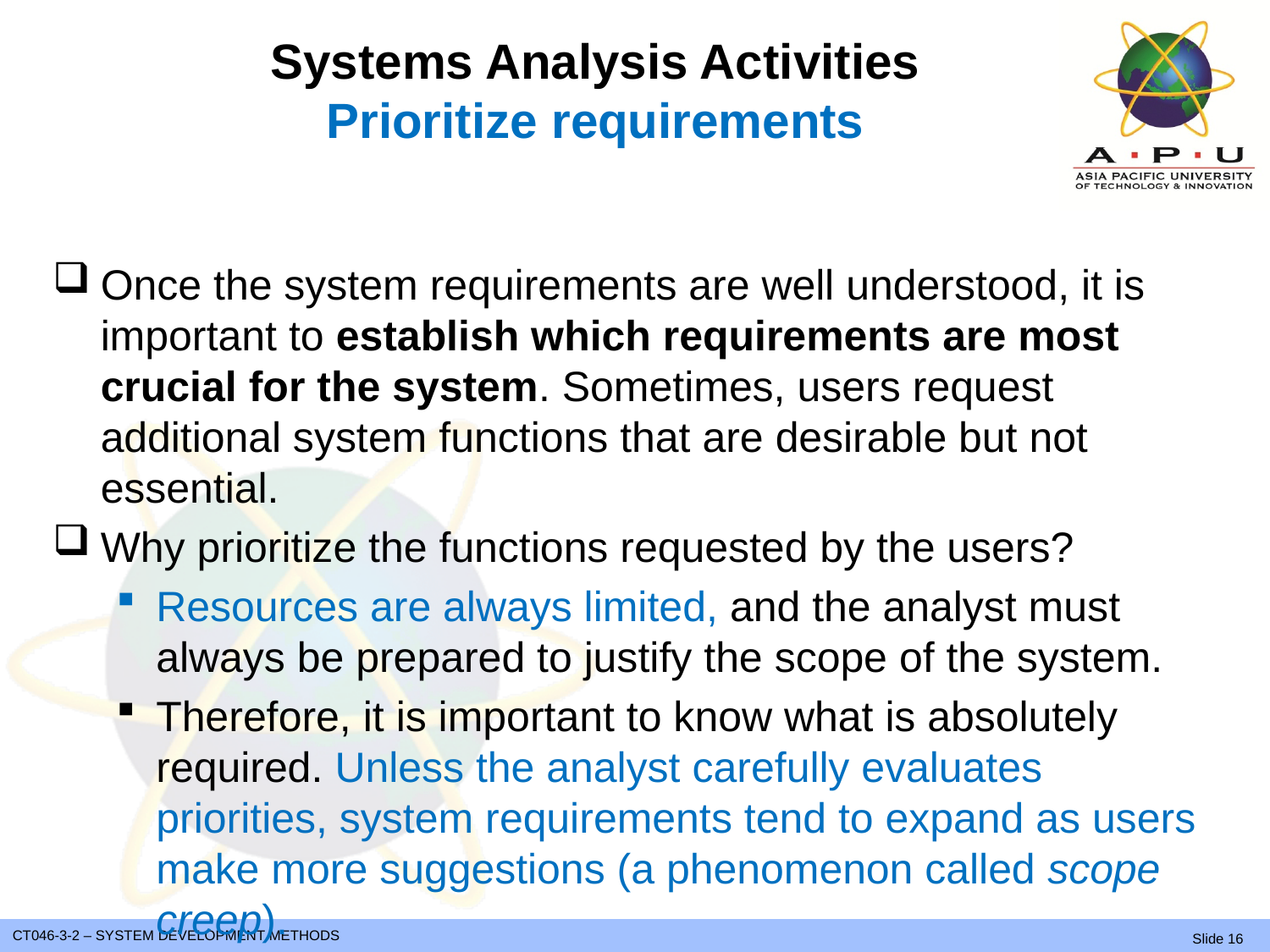

# Systems Analysis Activities Prioritize requirements
Once the system requirements are well understood, it is important to establish which requirements are most crucial for the system. Sometimes, users request additional system functions that are desirable but not essential.
Why prioritize the functions requested by the users?
Resources are always limited, and the analyst must always be prepared to justify the scope of the system.
Therefore, it is important to know what is absolutely required. Unless the analyst carefully evaluates priorities, system requirements tend to expand as users make more suggestions (a phenomenon called scope creep).